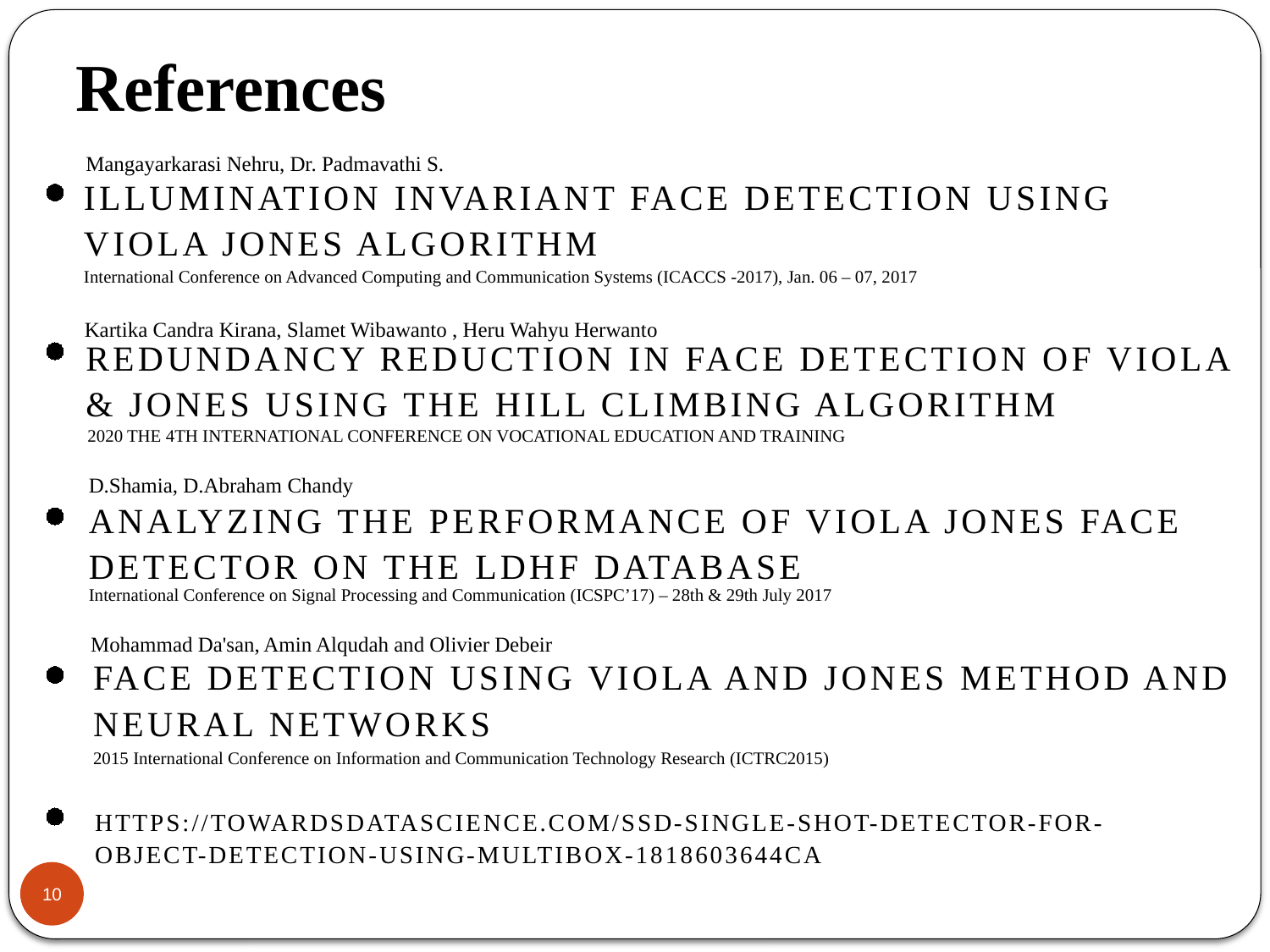

# References
Mangayarkarasi Nehru, Dr. Padmavathi S.
ILLUMINATION INVARIANT FACE DETECTION USING VIOLA JONES ALGORITHM
International Conference on Advanced Computing and Communication Systems (ICACCS -2017), Jan. 06 – 07, 2017

Kartika Candra Kirana, Slamet Wibawanto , Heru Wahyu Herwanto
REDUNDANCY REDUCTION IN FACE DETECTION OF VIOLA & JONES USING THE HILL CLIMBING ALGORITHM
2020 THE 4TH INTERNATIONAL CONFERENCE ON VOCATIONAL EDUCATION AND TRAINING

D.Shamia, D.Abraham Chandy
ANALYZING THE PERFORMANCE OF VIOLA JONES FACE DETECTOR ON THE LDHF DATABASE
International Conference on Signal Processing and Communication (ICSPC’17) – 28th & 29th July 2017

Mohammad Da'san, Amin Alqudah and Olivier Debeir
FACE DETECTION USING VIOLA AND JONES METHOD AND NEURAL NETWORKS
2015 International Conference on Information and Communication Technology Research (ICTRC2015)

HTTPS://TOWARDSDATASCIENCE.COM/SSD-SINGLE-SHOT-DETECTOR-FOR-OBJECT-DETECTION-USING-MULTIBOX-1818603644CA

10